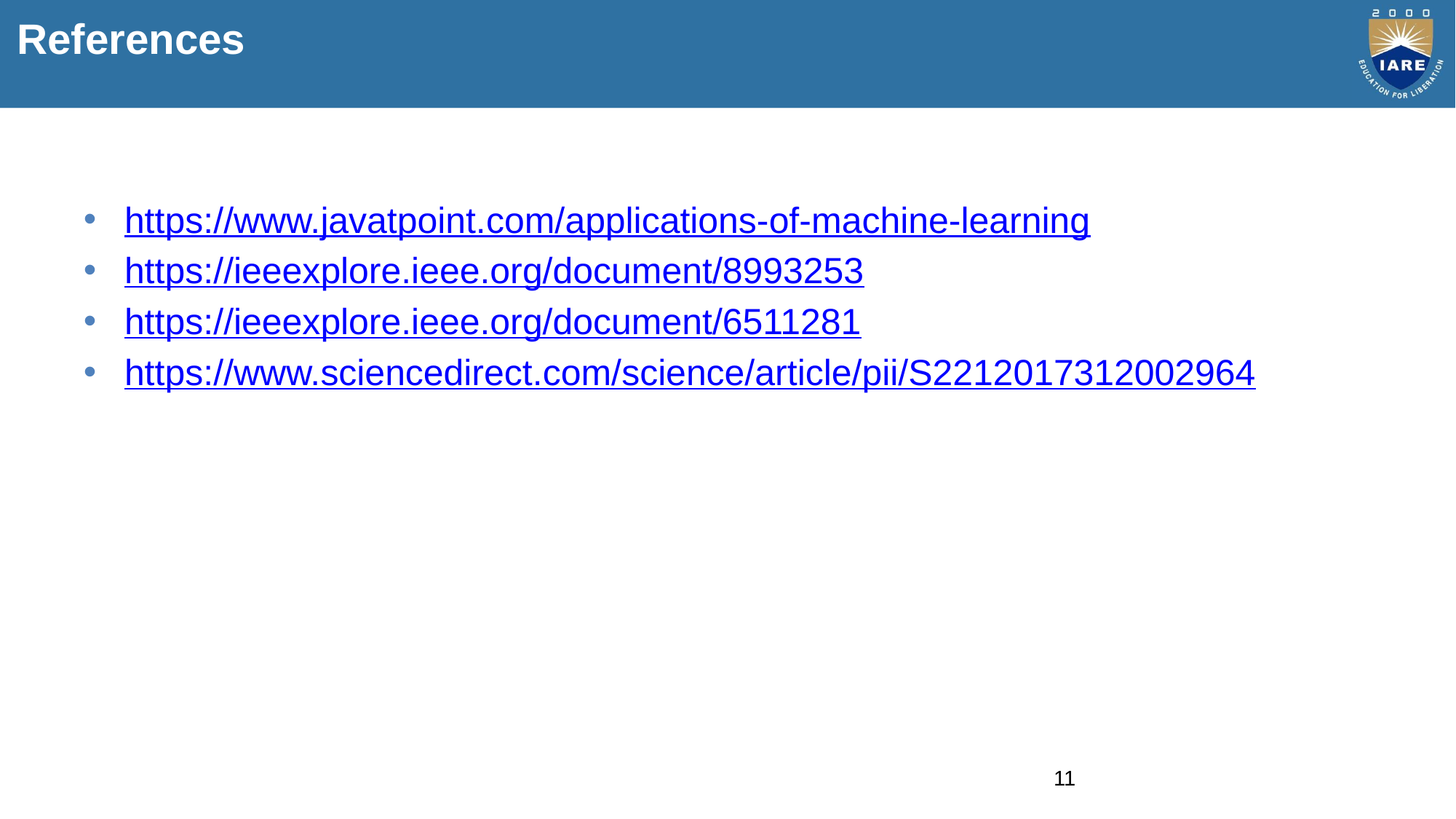

# References
https://www.javatpoint.com/applications-of-machine-learning
https://ieeexplore.ieee.org/document/8993253
https://ieeexplore.ieee.org/document/6511281
https://www.sciencedirect.com/science/article/pii/S2212017312002964

11